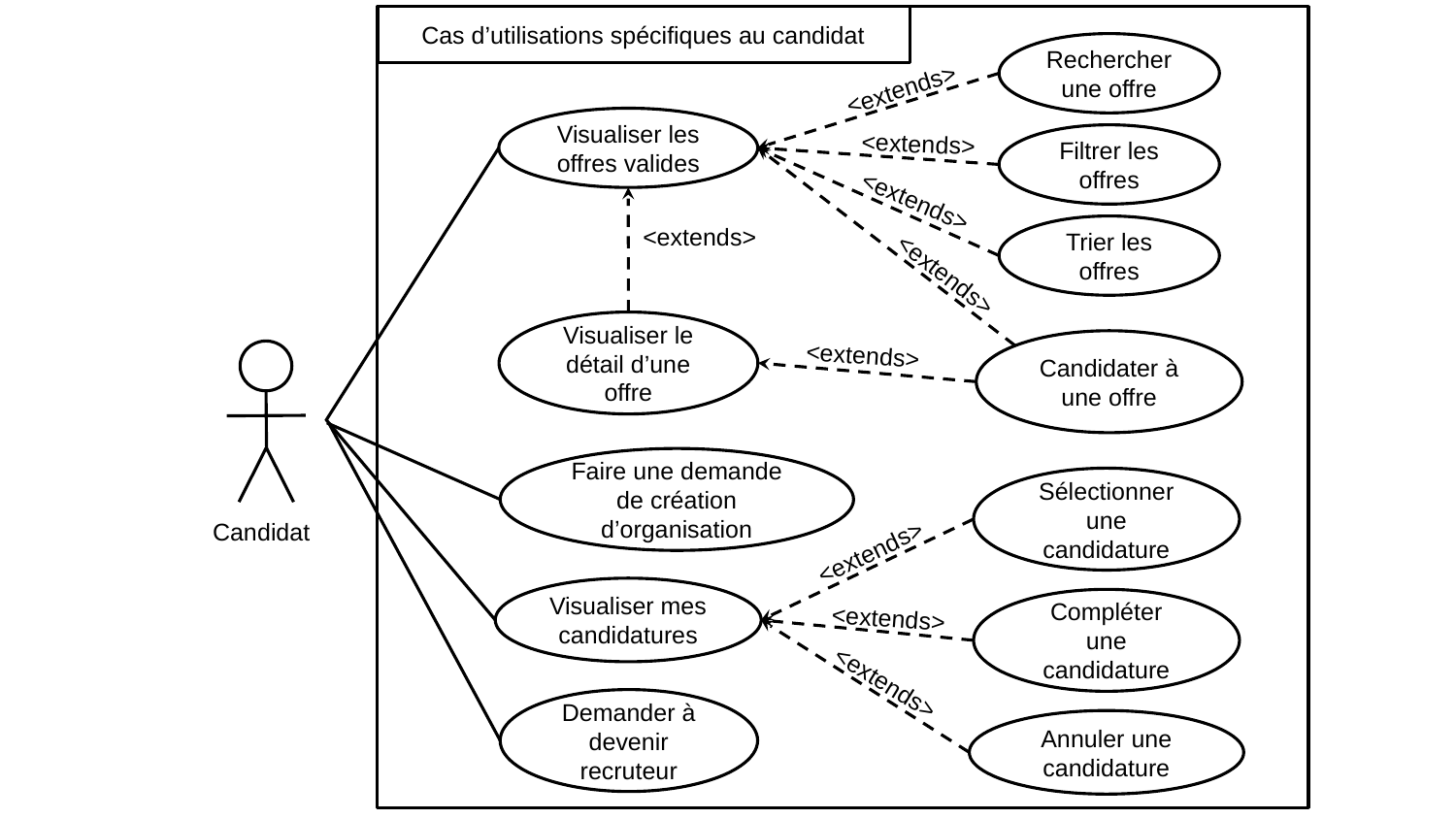

Cas d’utilisations spécifiques au candidat
Rechercher une offre
<extends>
Visualiser les offres valides
<extends>
Filtrer les offres
<extends>
<extends>
Trier les offres
<extends>
Visualiser le détail d’une offre
<extends>
Candidater à une offre

Faire une demande de création d’organisation
Sélectionner une candidature
Candidat
<extends>
Visualiser mes candidatures
Compléter une candidature
<extends>
<extends>
Demander à devenir recruteur
Annuler une candidature